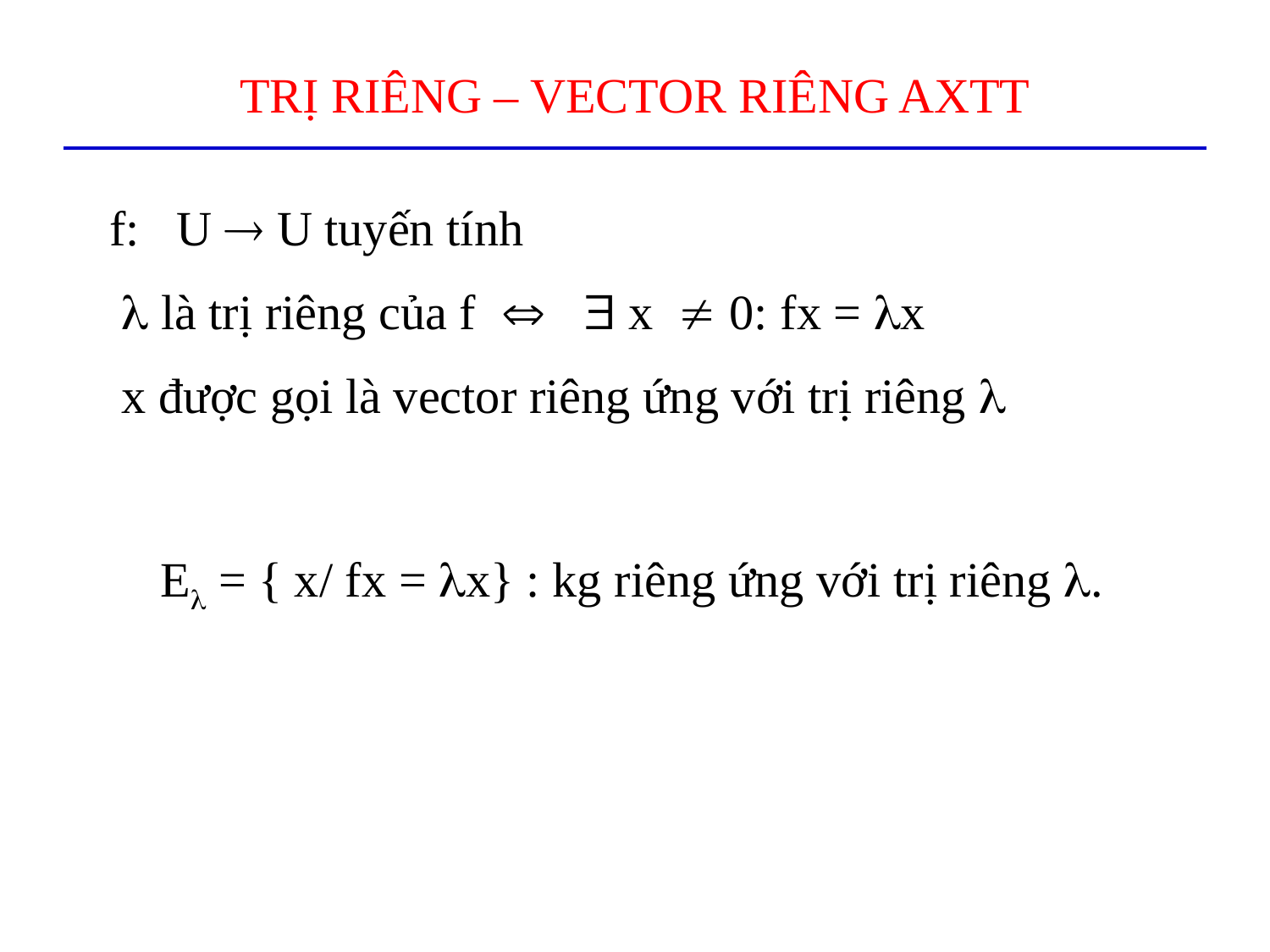

# TRỊ RIÊNG – VECTOR RIÊNG AXTT
 f:  U → U tuyến tính
  λ là trị riêng của f ⇔  ∃ x ≠ 0: fx = λx
  x được gọi là vector riêng ứng với trị riêng λ
Eλ = { x/ fx = λx} : kg riêng ứng với trị riêng λ.